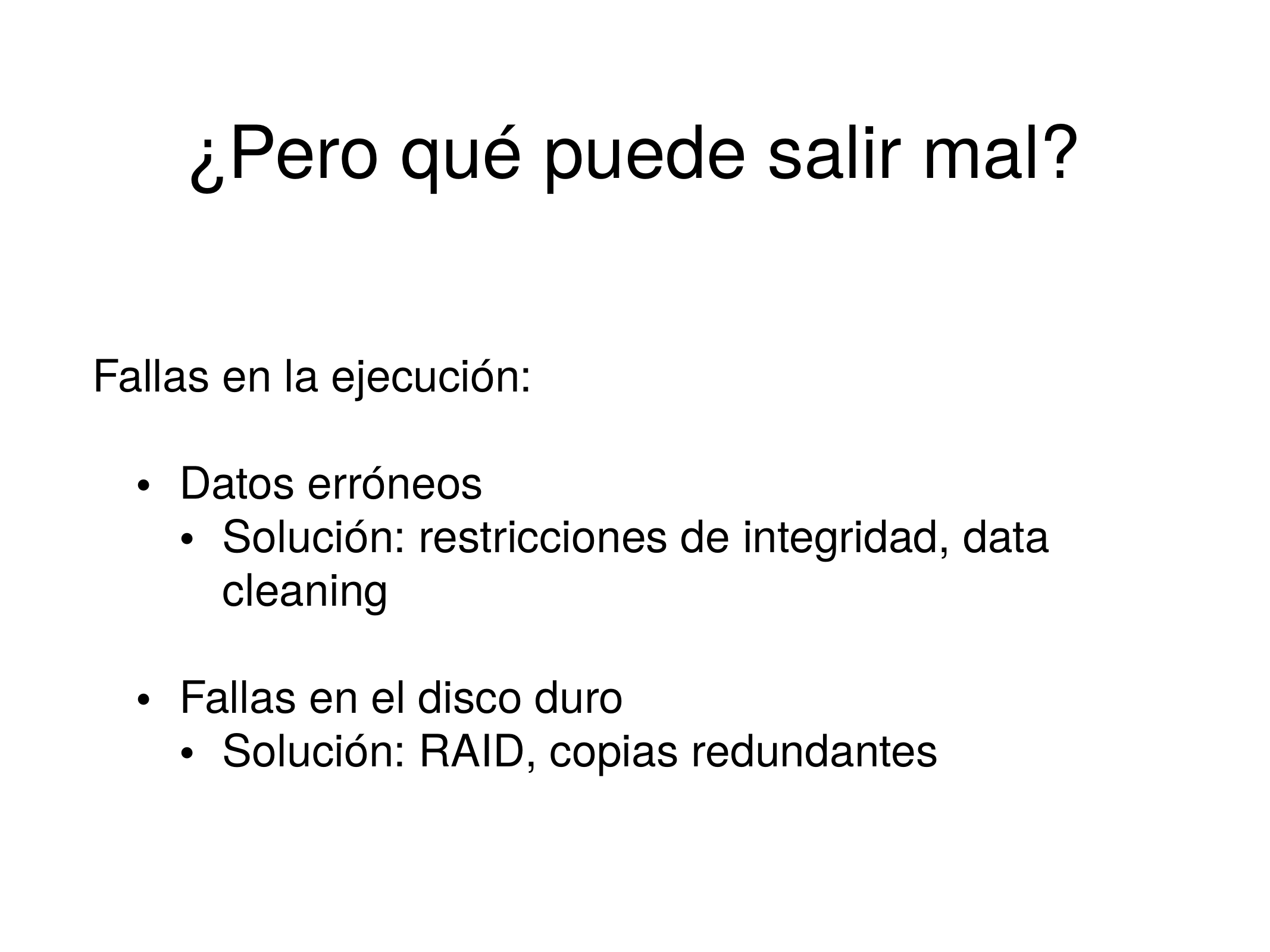

¿Pero qué puede salir mal?
Fallas en la ejecución:

Datos erróneos
Solución: restricciones de integridad, data cleaning

Fallas en el disco duro
Solución: RAID, copias redundantes